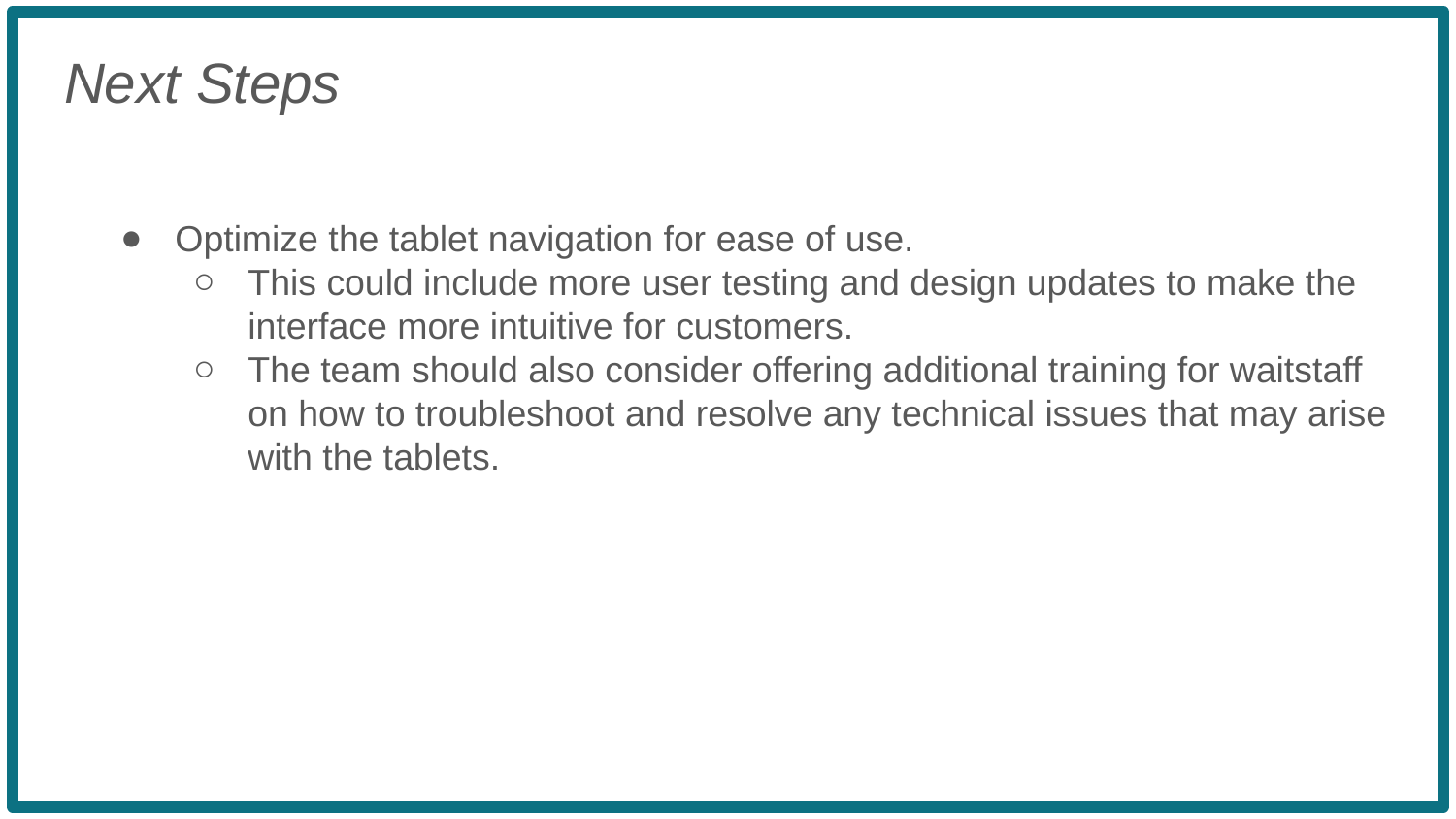

Next Steps
Optimize the tablet navigation for ease of use.
This could include more user testing and design updates to make the interface more intuitive for customers.
The team should also consider offering additional training for waitstaff on how to troubleshoot and resolve any technical issues that may arise with the tablets.